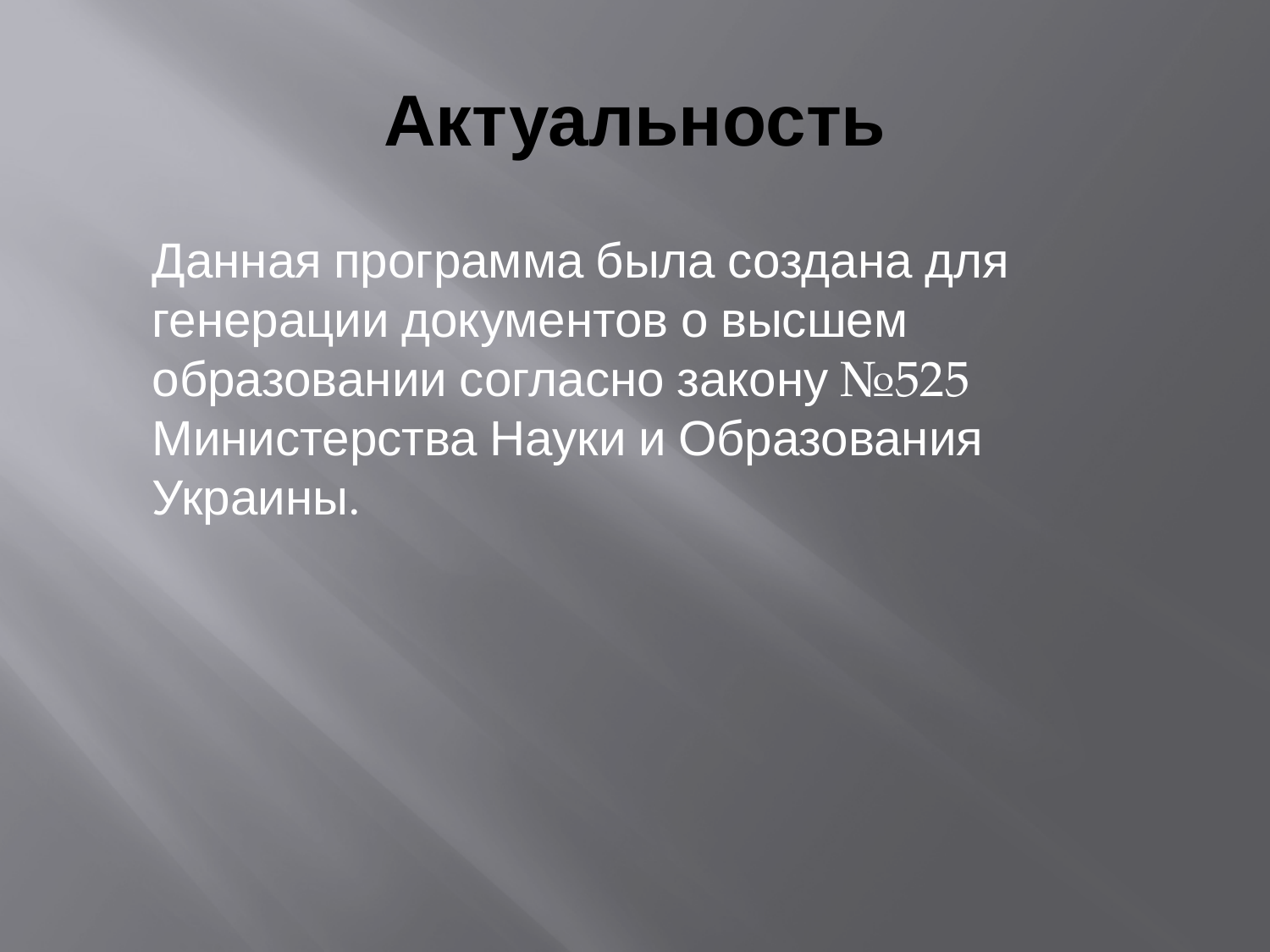

# Актуальность
	Данная программа была создана для генерации документов о высшем образовании согласно закону №525 Министерства Науки и Образования Украины.